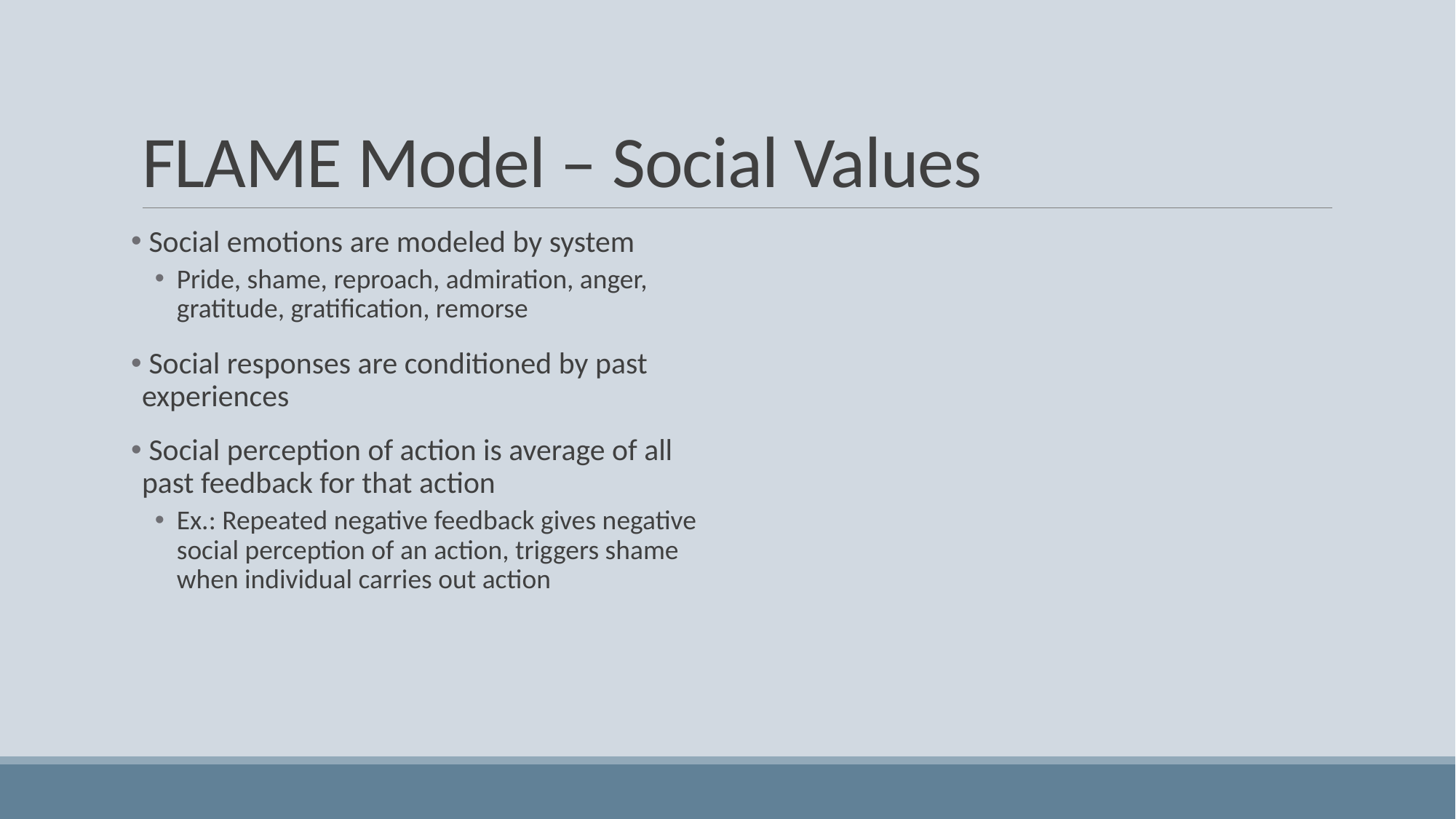

# FLAME Model – Social Values
 Social emotions are modeled by system
Pride, shame, reproach, admiration, anger, gratitude, gratification, remorse
 Social responses are conditioned by past experiences
 Social perception of action is average of all past feedback for that action
Ex.: Repeated negative feedback gives negative social perception of an action, triggers shame when individual carries out action